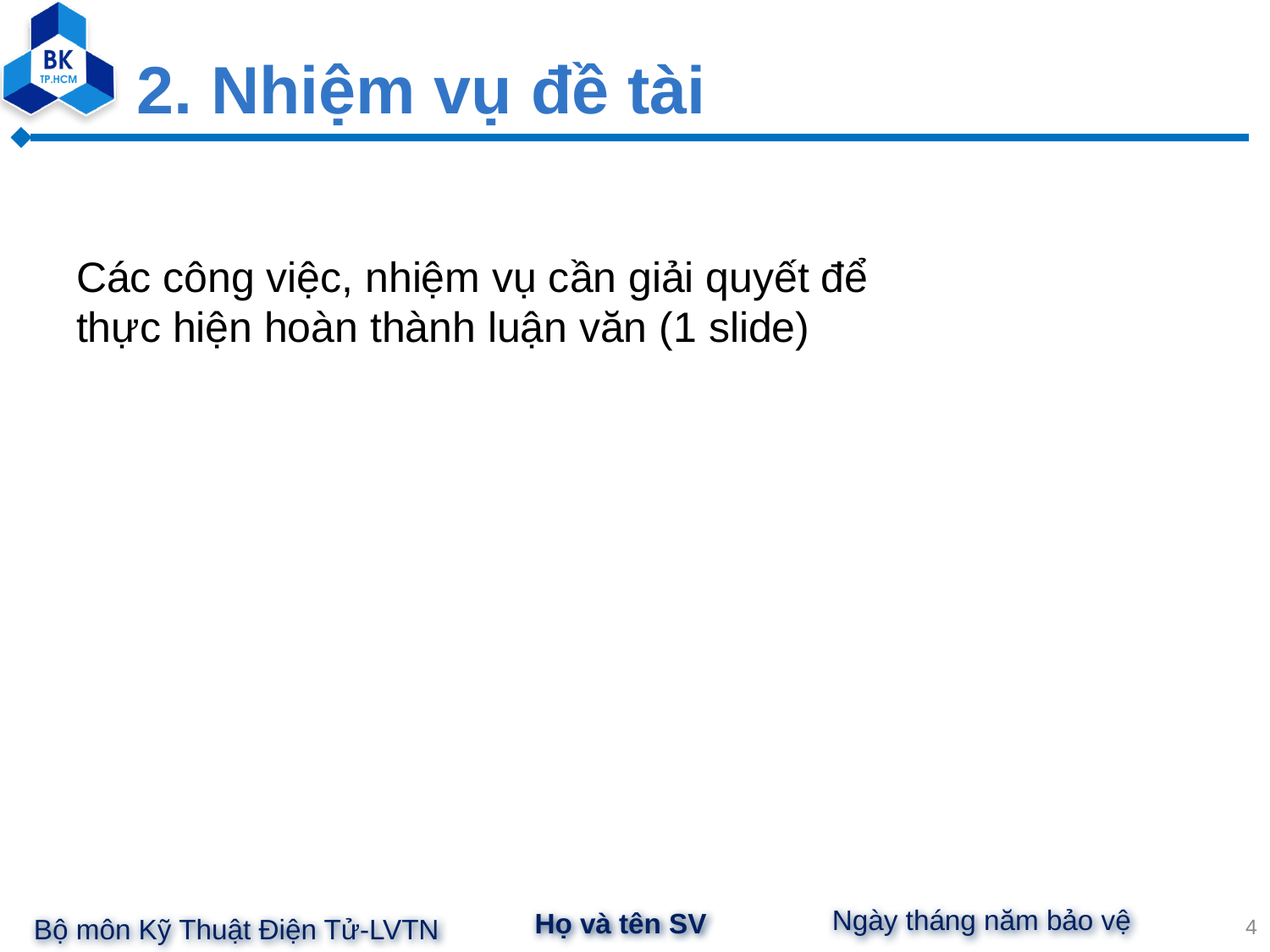

# 2. Nhiệm vụ đề tài
Các công việc, nhiệm vụ cần giải quyết để thực hiện hoàn thành luận văn (1 slide)
4